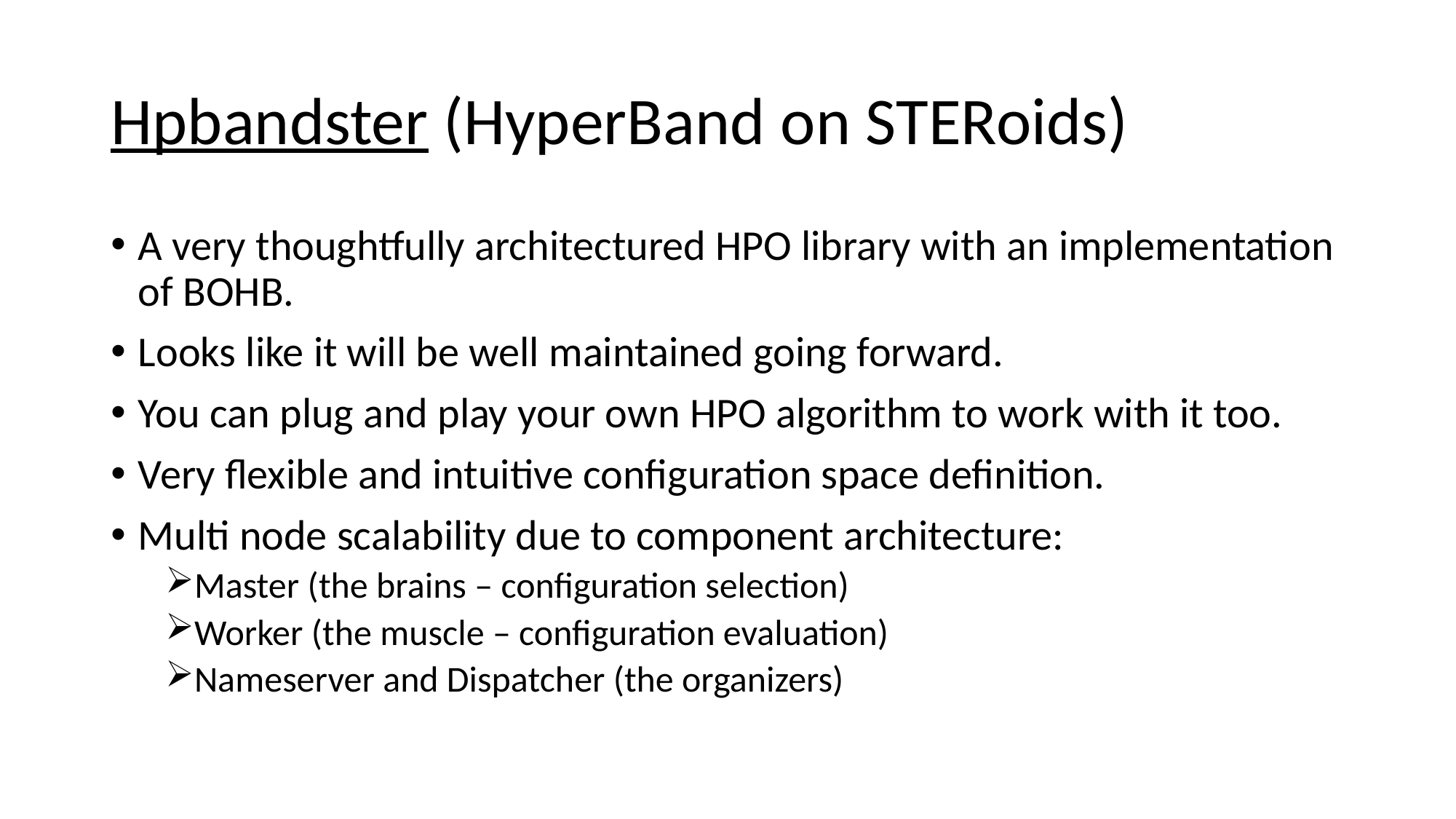

# Hpbandster (HyperBand on STERoids)
A very thoughtfully architectured HPO library with an implementation of BOHB.
Looks like it will be well maintained going forward.
You can plug and play your own HPO algorithm to work with it too.
Very flexible and intuitive configuration space definition.
Multi node scalability due to component architecture:
Master (the brains – configuration selection)
Worker (the muscle – configuration evaluation)
Nameserver and Dispatcher (the organizers)